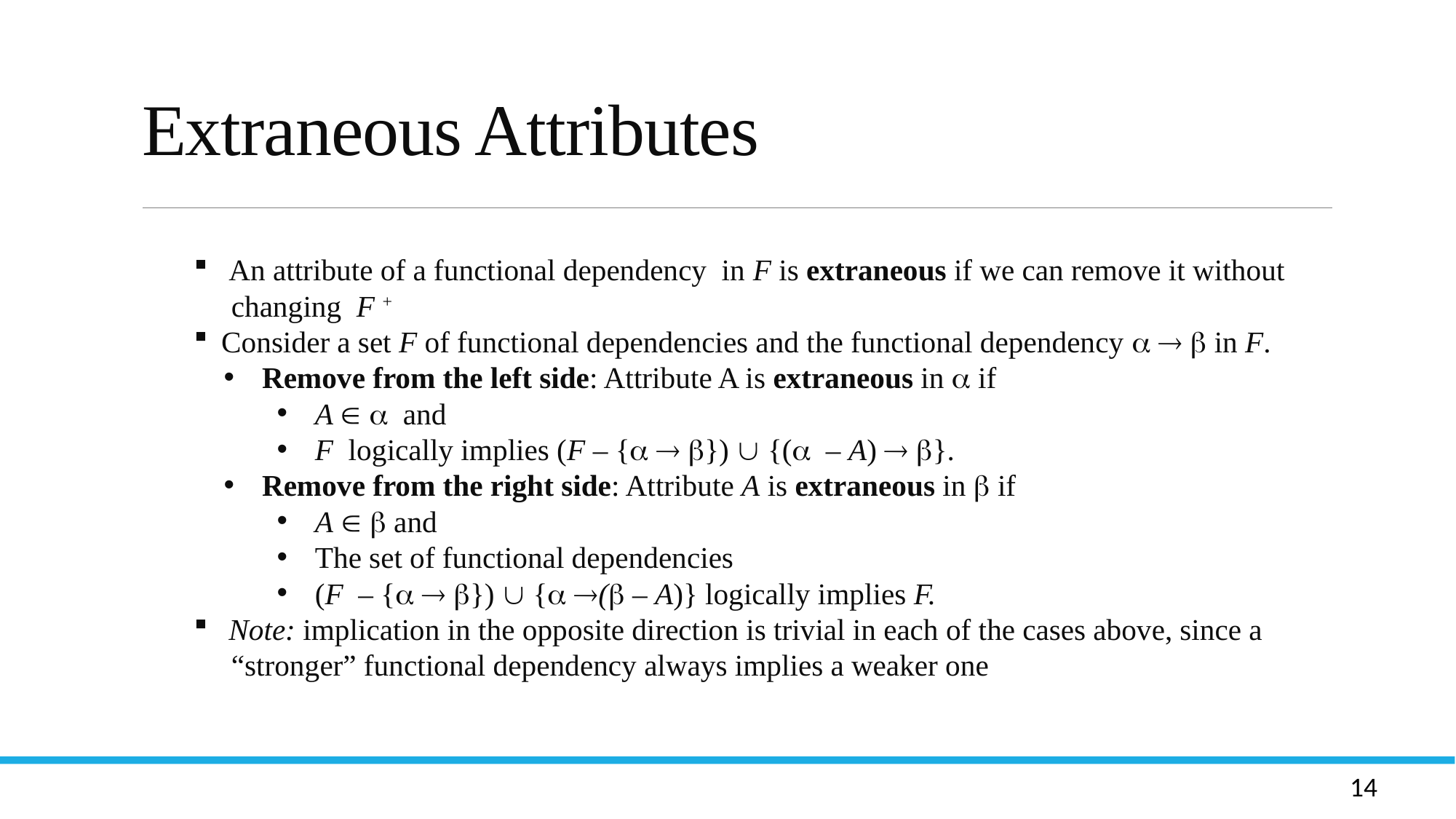

# Extraneous Attributes

Let R be a relation schema and let R1 and R2 form a decomposition of R . That is R = R1  U R2
We say that the decomposition if there is no loss of information by replacing  R with the two relation schemas R1  U R2
Formally,
             ∏ R1 (r)     ∏ R2 (r) = r
And,  conversely a decomposition is lossy if
     r  ⊂  ∏ R1 (r)     ∏ R2 (r) = r

   An attribute of a functional dependency  in F is extraneous if we can remove it without
     changing  F +
  Consider a set F of functional dependencies and the functional dependency α → β in F.
  Remove from the left side: Attribute A is extraneous in α if
  A ∈ α  and
  F  logically implies (F – {α → β}) ∪ {(α  – A) → β}.
  Remove from the right side: Attribute A is extraneous in β if
  A ∈ β and
  The set of functional dependencies
  (F  – {α → β}) ∪ {α →(β – A)} logically implies F.
   Note: implication in the opposite direction is trivial in each of the cases above, since a
     “stronger” functional dependency always implies a weaker one